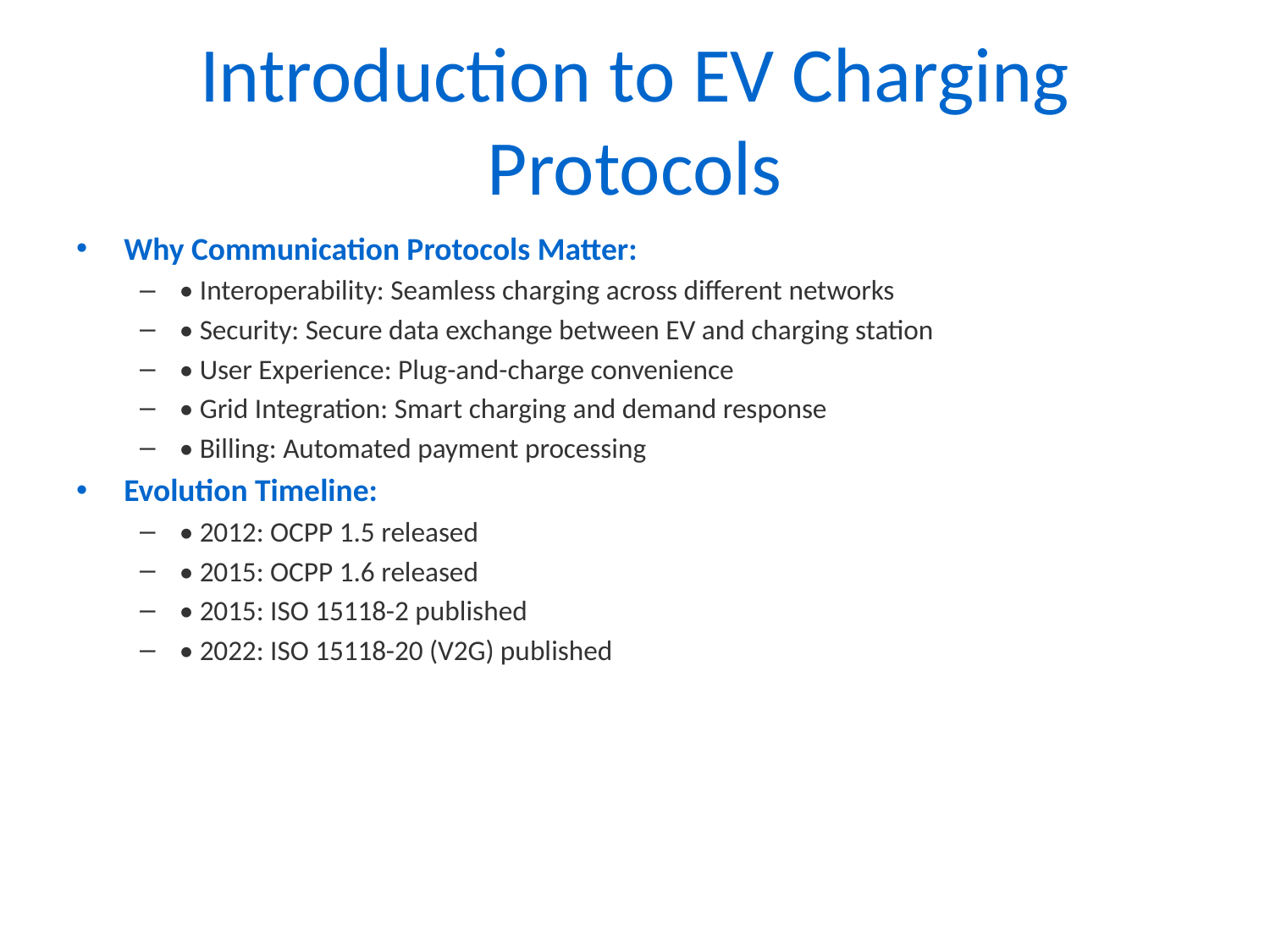

# Introduction to EV Charging Protocols
Why Communication Protocols Matter:
• Interoperability: Seamless charging across different networks
• Security: Secure data exchange between EV and charging station
• User Experience: Plug-and-charge convenience
• Grid Integration: Smart charging and demand response
• Billing: Automated payment processing
Evolution Timeline:
• 2012: OCPP 1.5 released
• 2015: OCPP 1.6 released
• 2015: ISO 15118-2 published
• 2022: ISO 15118-20 (V2G) published